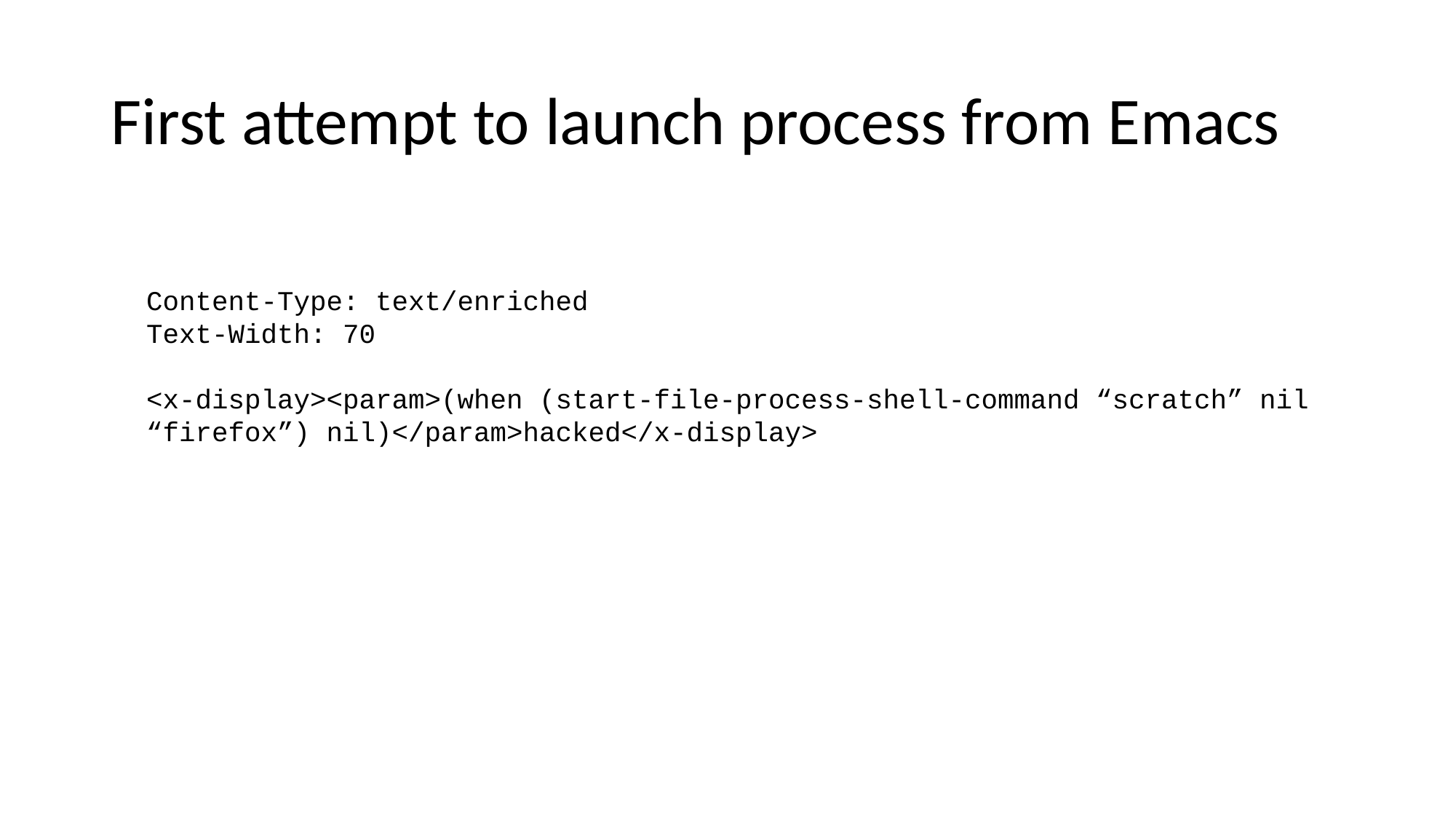

# First attempt to launch process from Emacs
Content-Type: text/enriched
Text-Width: 70

<x-display><param>(when (start-file-process-shell-command “scratch” nil “firefox”) nil)</param>hacked</x-display>